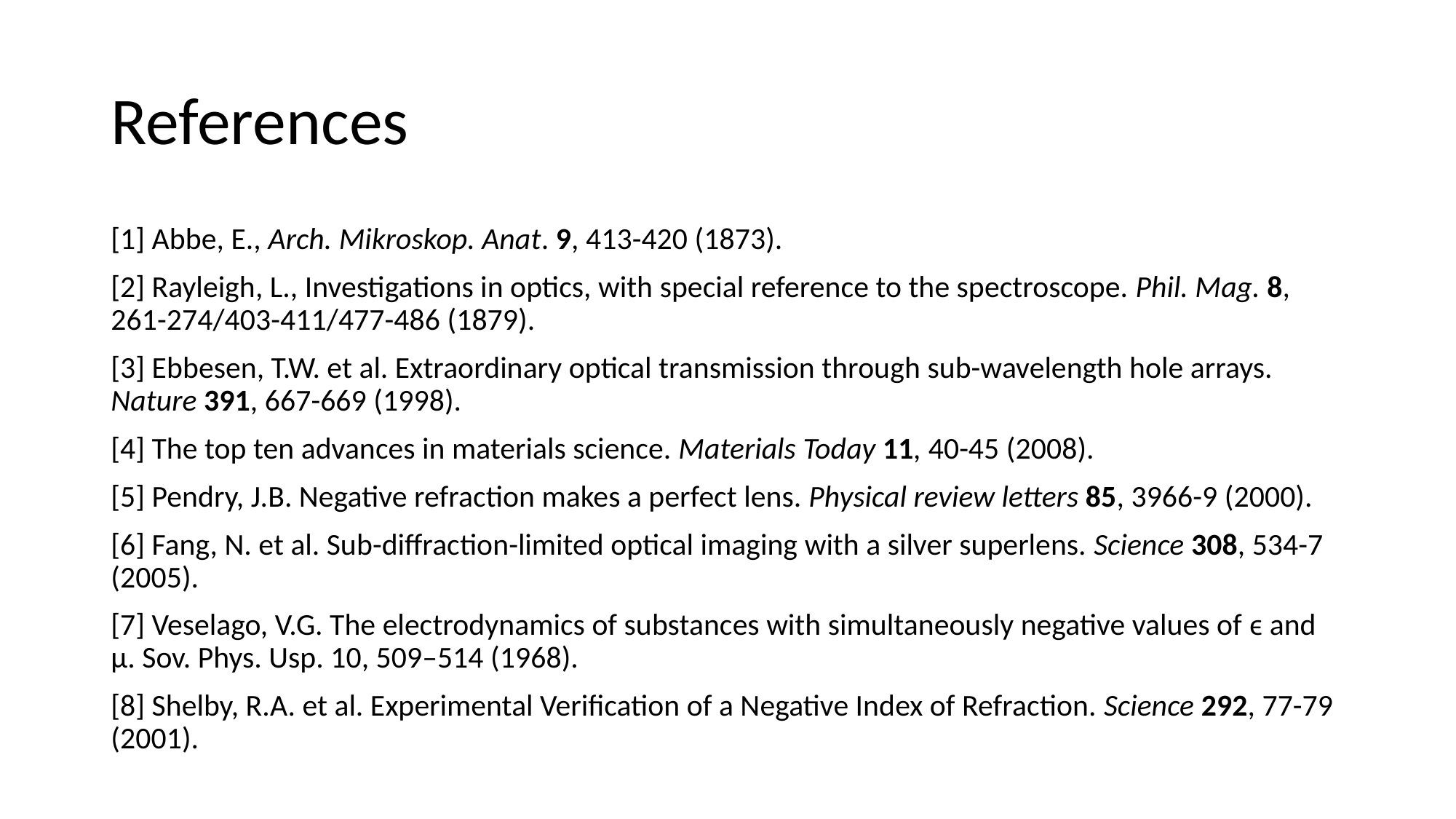

# References
[1] Abbe, E., Arch. Mikroskop. Anat. 9, 413-420 (1873).
[2] Rayleigh, L., Investigations in optics, with special reference to the spectroscope. Phil. Mag. 8, 261-274/403-411/477-486 (1879).
[3] Ebbesen, T.W. et al. Extraordinary optical transmission through sub-wavelength hole arrays. Nature 391, 667-669 (1998).
[4] The top ten advances in materials science. Materials Today 11, 40-45 (2008).
[5] Pendry, J.B. Negative refraction makes a perfect lens. Physical review letters 85, 3966-9 (2000).
[6] Fang, N. et al. Sub-diffraction-limited optical imaging with a silver superlens. Science 308, 534-7 (2005).
[7] Veselago, V.G. The electrodynamics of substances with simultaneously negative values of ϵ and μ. Sov. Phys. Usp. 10, 509–514 (1968).
[8] Shelby, R.A. et al. Experimental Verification of a Negative Index of Refraction. Science 292, 77-79 (2001).